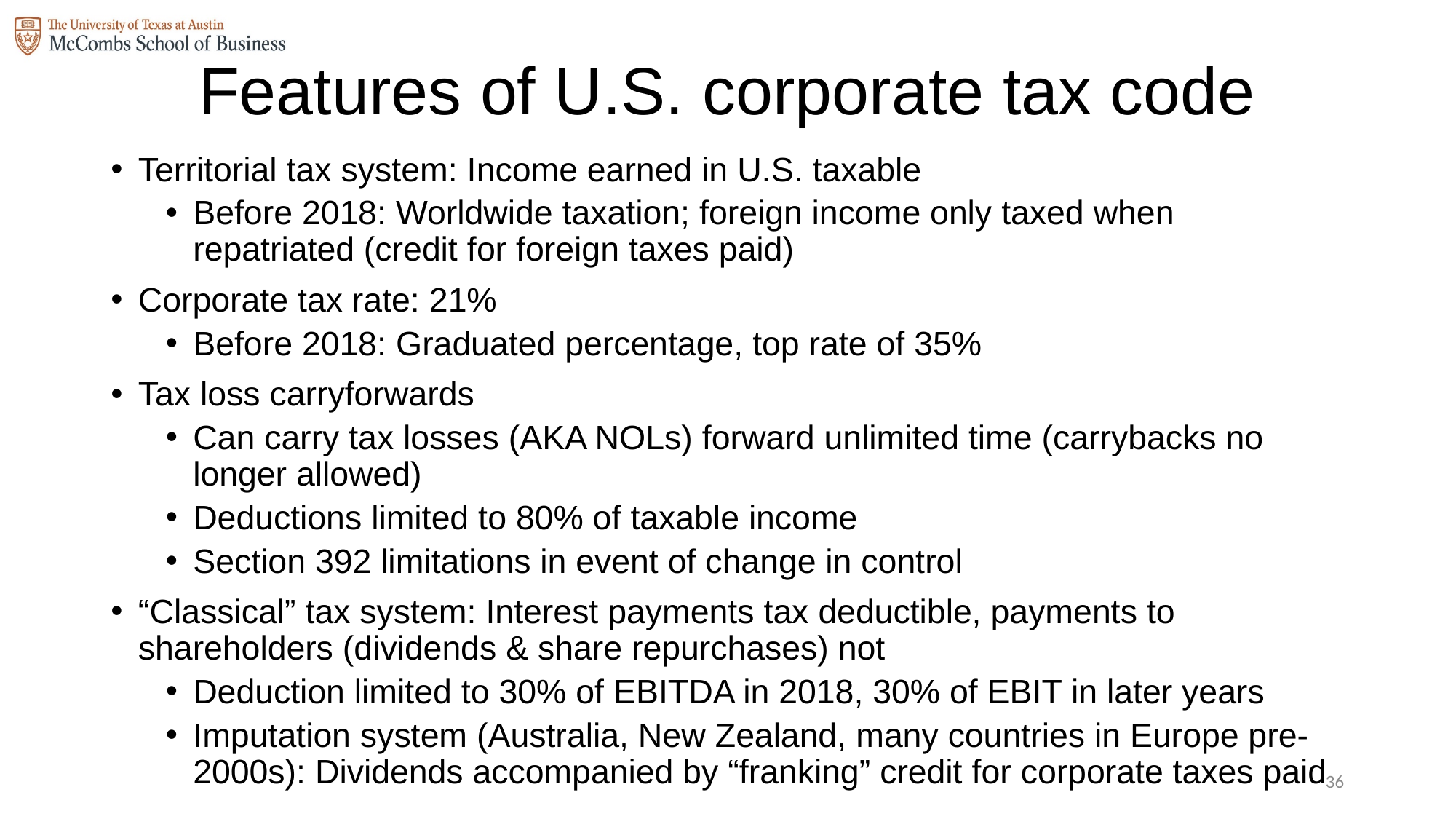

# Features of U.S. corporate tax code
Territorial tax system: Income earned in U.S. taxable
Before 2018: Worldwide taxation; foreign income only taxed when repatriated (credit for foreign taxes paid)
Corporate tax rate: 21%
Before 2018: Graduated percentage, top rate of 35%
Tax loss carryforwards
Can carry tax losses (AKA NOLs) forward unlimited time (carrybacks no longer allowed)
Deductions limited to 80% of taxable income
Section 392 limitations in event of change in control
“Classical” tax system: Interest payments tax deductible, payments to shareholders (dividends & share repurchases) not
Deduction limited to 30% of EBITDA in 2018, 30% of EBIT in later years
Imputation system (Australia, New Zealand, many countries in Europe pre-2000s): Dividends accompanied by “franking” credit for corporate taxes paid
36